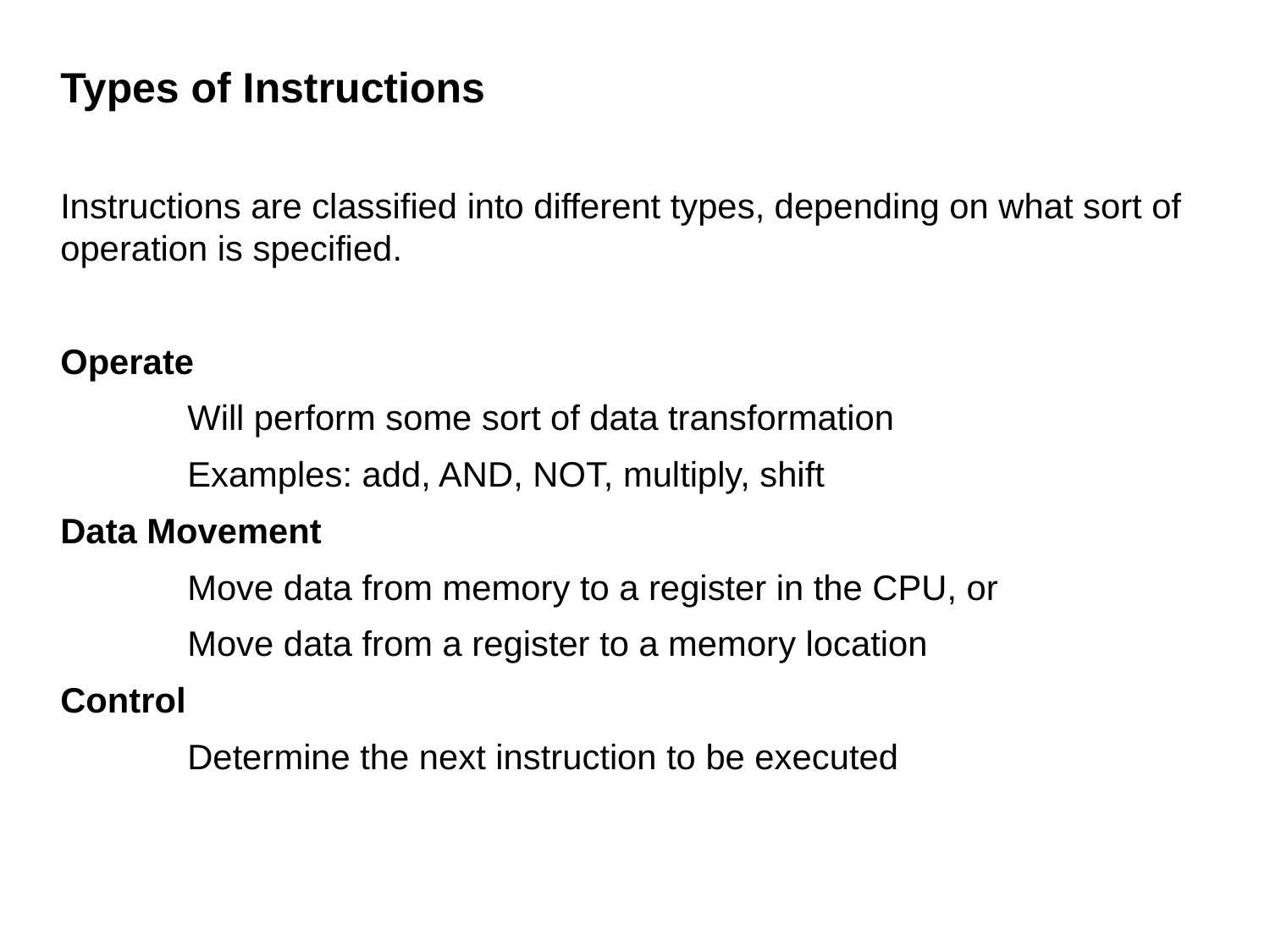

# Types of Instructions
Instructions are classified into different types, depending on what sort of operation is specified.

Operate
	Will perform some sort of data transformation
	Examples: add, AND, NOT, multiply, shift
Data Movement
	Move data from memory to a register in the CPU, or
	Move data from a register to a memory location
Control
	Determine the next instruction to be executed
12